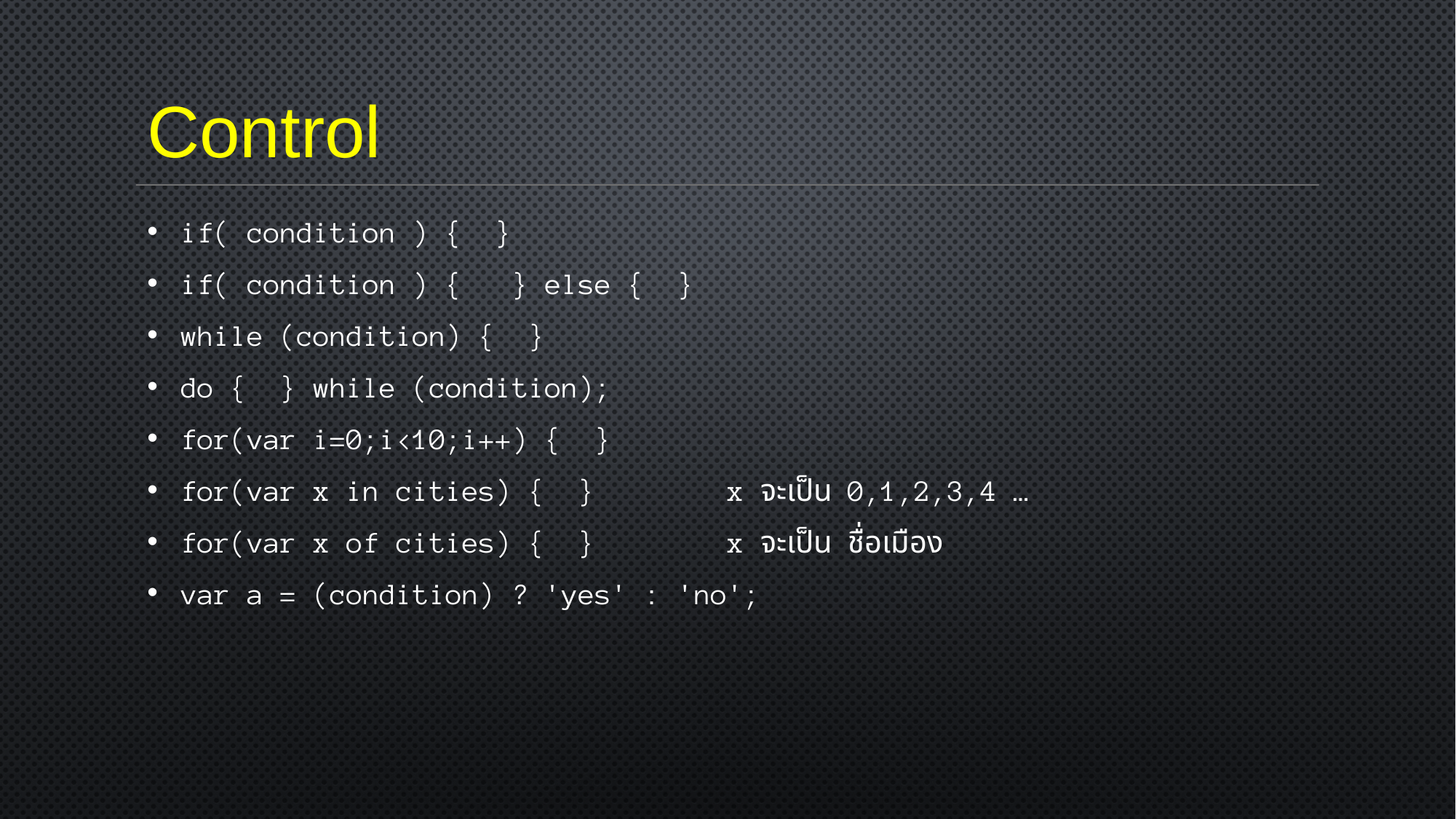

# Control
if( condition ) {  }
if( condition ) {   } else {  }
while (condition) {  }
do {  } while (condition);
for(var i=0;i<10;i++) {  }
for(var x in cities) {  }        x จะเป็น  0,1,2,3,4 …
for(var x of cities) {  }        x จะเป็น  ชื่อเมือง
var a = (condition) ? 'yes' : 'no';